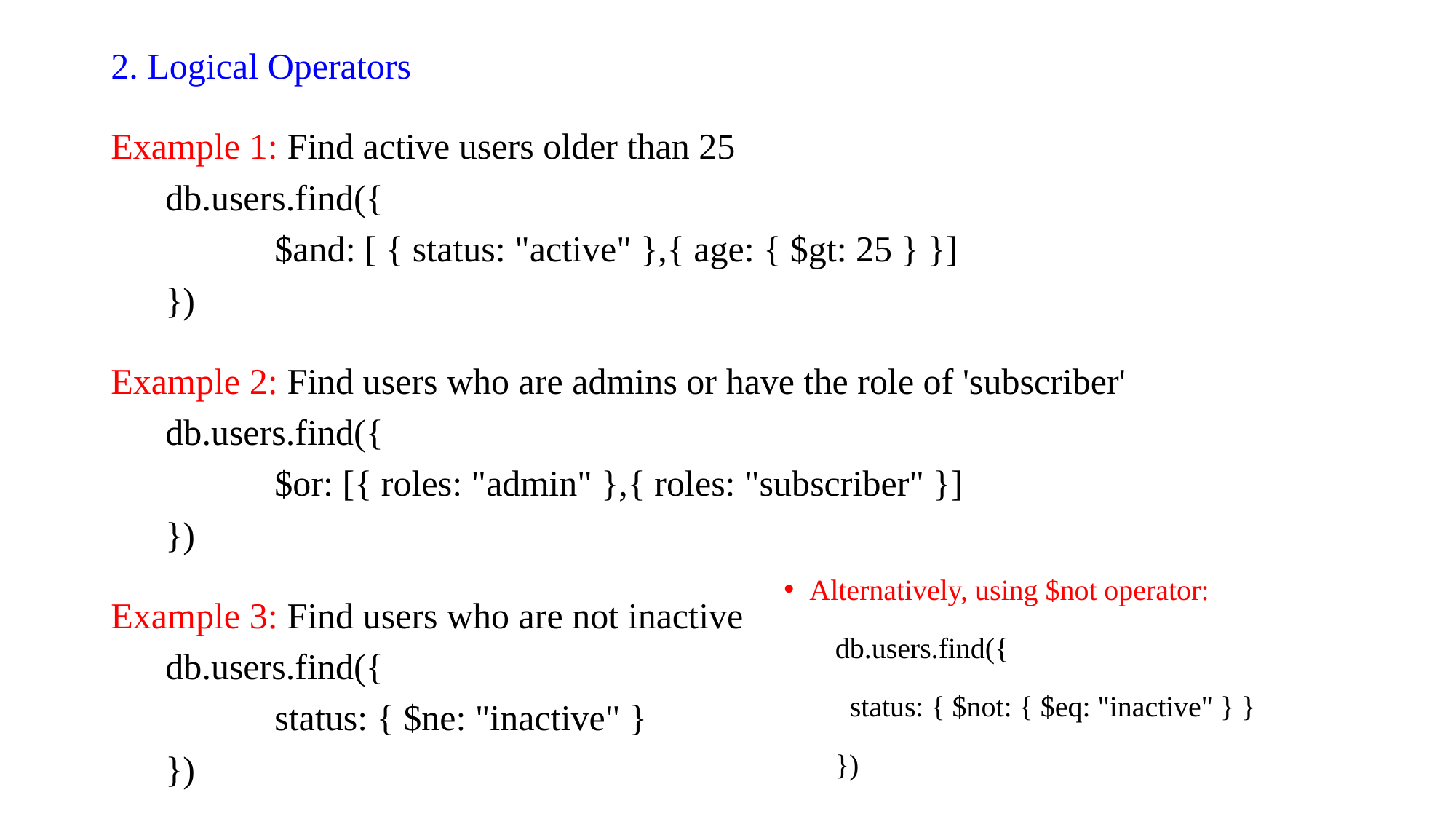

2. Logical Operators
Example 1: Find active users older than 25
db.users.find({
	$and: [ { status: "active" },{ age: { $gt: 25 } }]
})
Example 2: Find users who are admins or have the role of 'subscriber'
db.users.find({
  	$or: [{ roles: "admin" },{ roles: "subscriber" }]
})
Example 3: Find users who are not inactive
db.users.find({
  	status: { $ne: "inactive" }
})
Alternatively, using $not operator:
db.users.find({
  status: { $not: { $eq: "inactive" } }
})